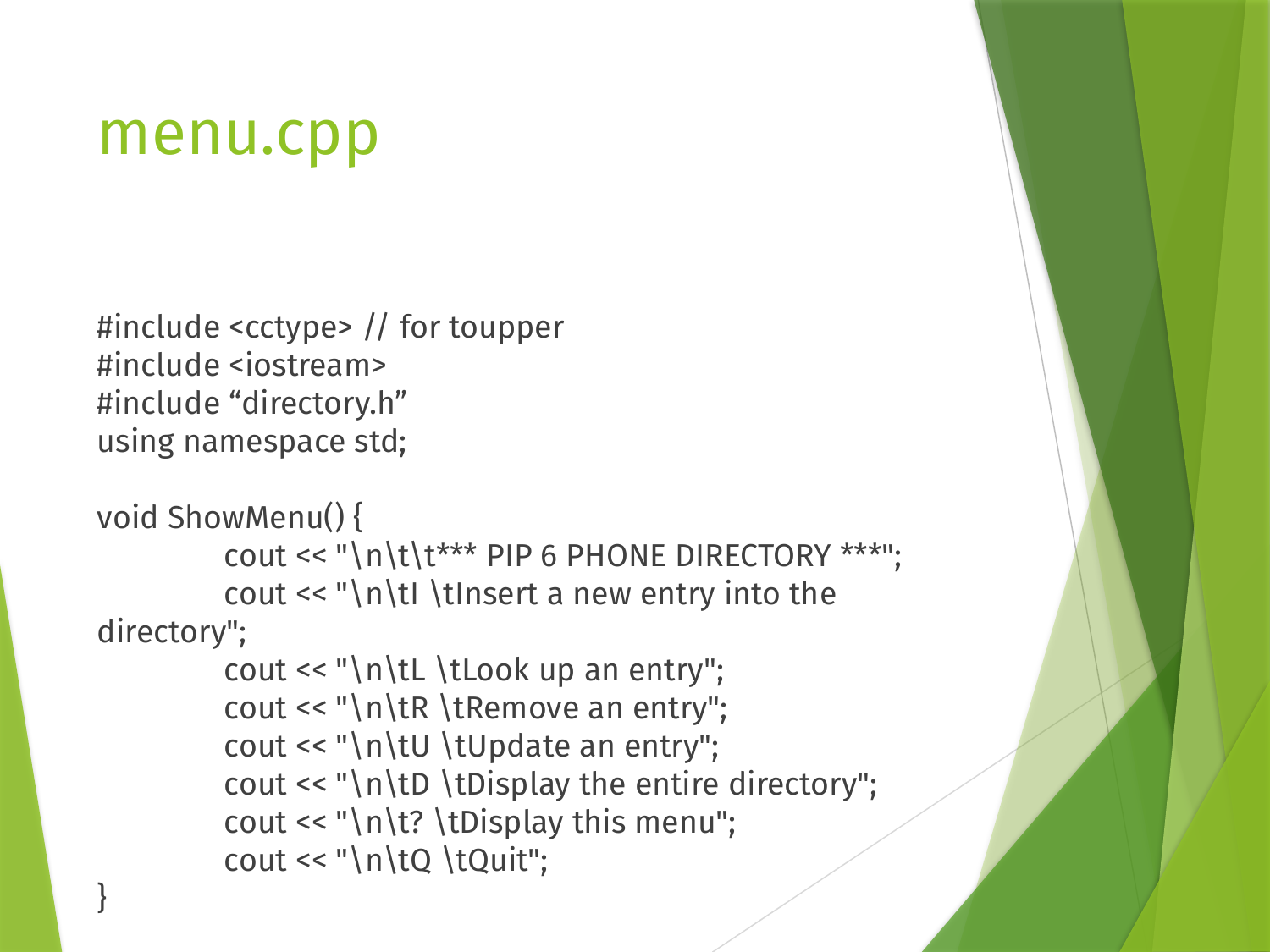

# menu.cpp
#include <cctype> // for toupper
#include <iostream>
#include “directory.h”
using namespace std;

void ShowMenu() {
	cout << "\n\t\t*** PIP 6 PHONE DIRECTORY ***";
   	cout << "\n\tI \tInsert a new entry into the directory";
   	cout << "\n\tL \tLook up an entry";
   	cout << "\n\tR \tRemove an entry";
   	cout << "\n\tU \tUpdate an entry";
   	cout << "\n\tD \tDisplay the entire directory";
   	cout << "\n\t? \tDisplay this menu";
   	cout << "\n\tQ \tQuit";
}